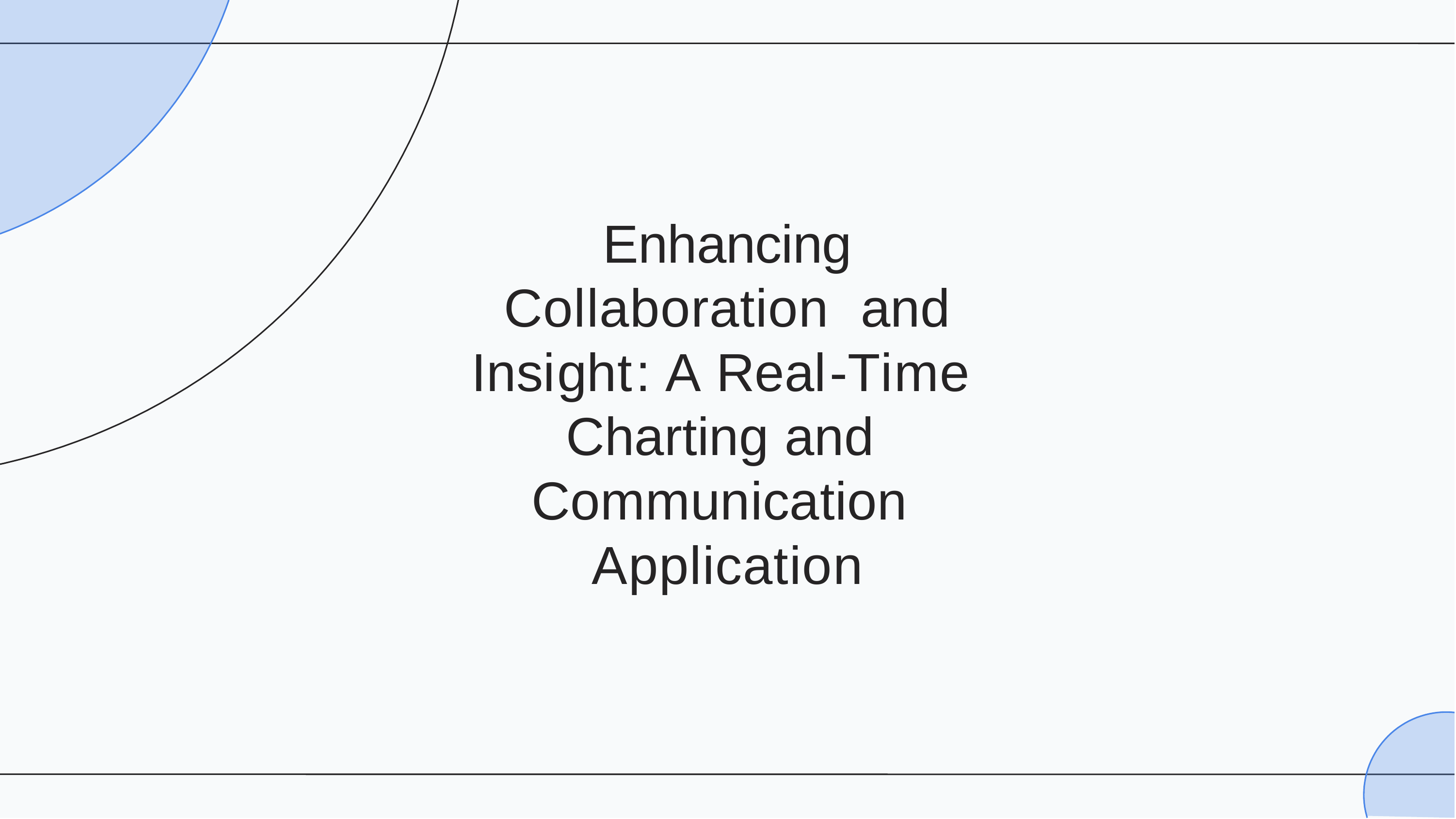

Enhancing Collaboration  and Insight: A Real-Time  Charting and  Communication  Application